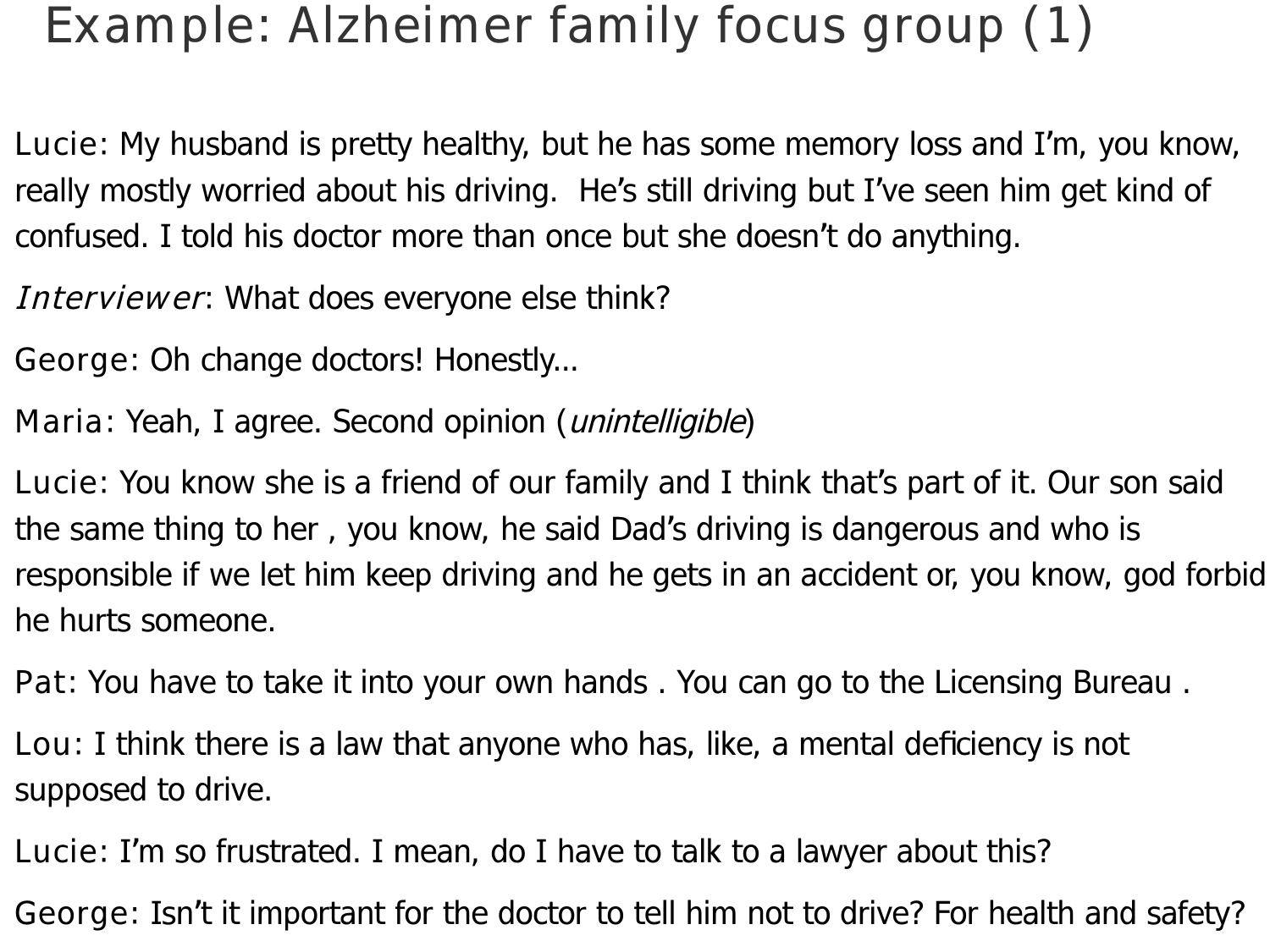

# Example: Alzheimer family focus group (1)
Lucie: My husband is pretty healthy, but he has some memory loss and I’m, you know, really mostly worried about his driving.  He’s still driving but I’ve seen him get kind of confused. I told his doctor more than once but she doesn’t do anything.
Interviewer: What does everyone else think?
George: Oh change doctors! Honestly…
Maria: Yeah, I agree. Second opinion (unintelligible)
Lucie: You know she is a friend of our family and I think that’s part of it. Our son said the same thing to her , you know, he said Dad’s driving is dangerous and who is responsible if we let him keep driving and he gets in an accident or, you know, god forbid he hurts someone.
Pat: You have to take it into your own hands . You can go to the Licensing Bureau .
Lou: I think there is a law that anyone who has, like, a mental deficiency is not supposed to drive.
Lucie: I’m so frustrated. I mean, do I have to talk to a lawyer about this?
George: Isn’t it important for the doctor to tell him not to drive? For health and safety?